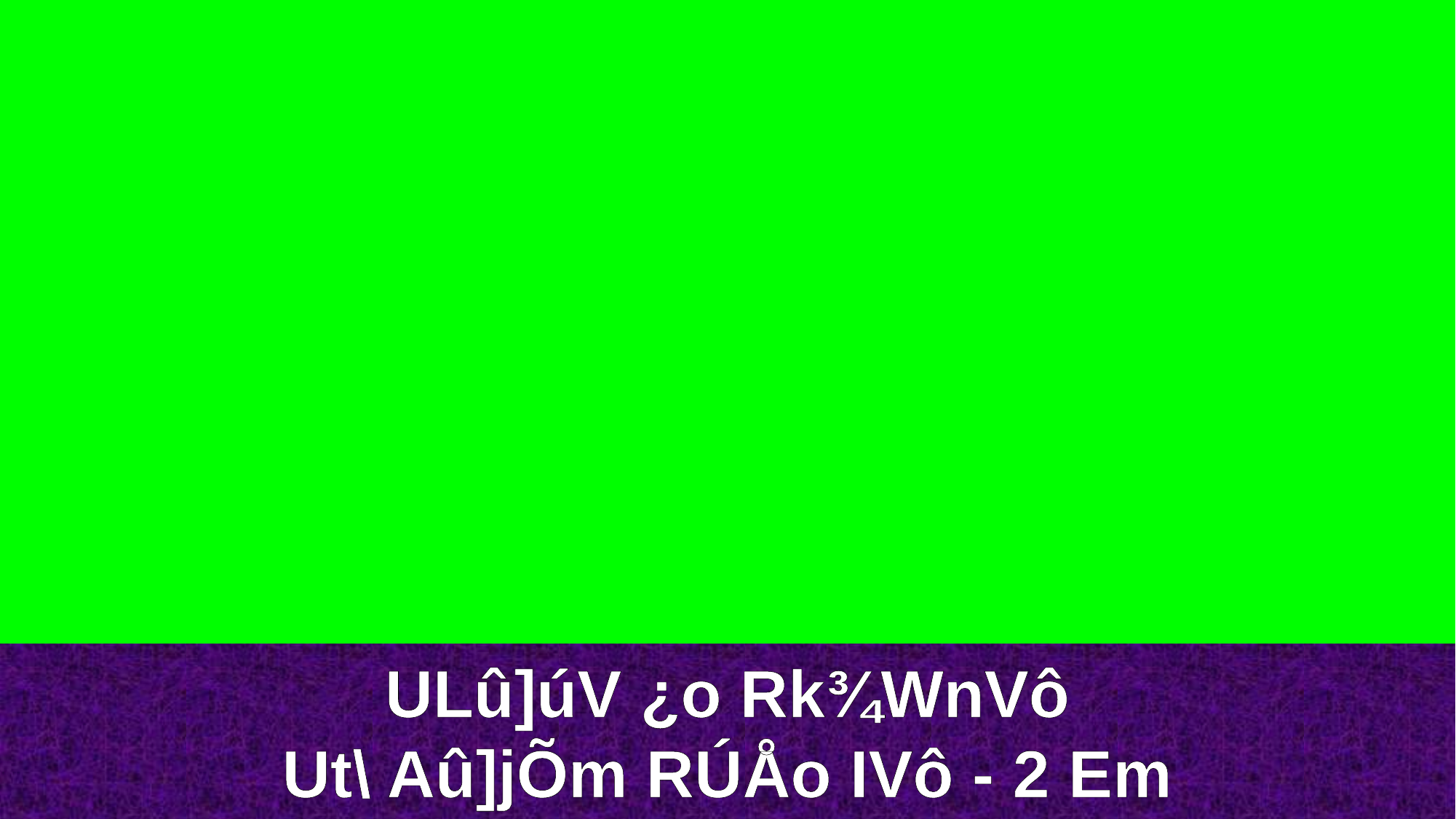

ULû]úV ¿o Rk¾WnVô
Ut\ Aû]jÕm RÚÅo IVô - 2 Em